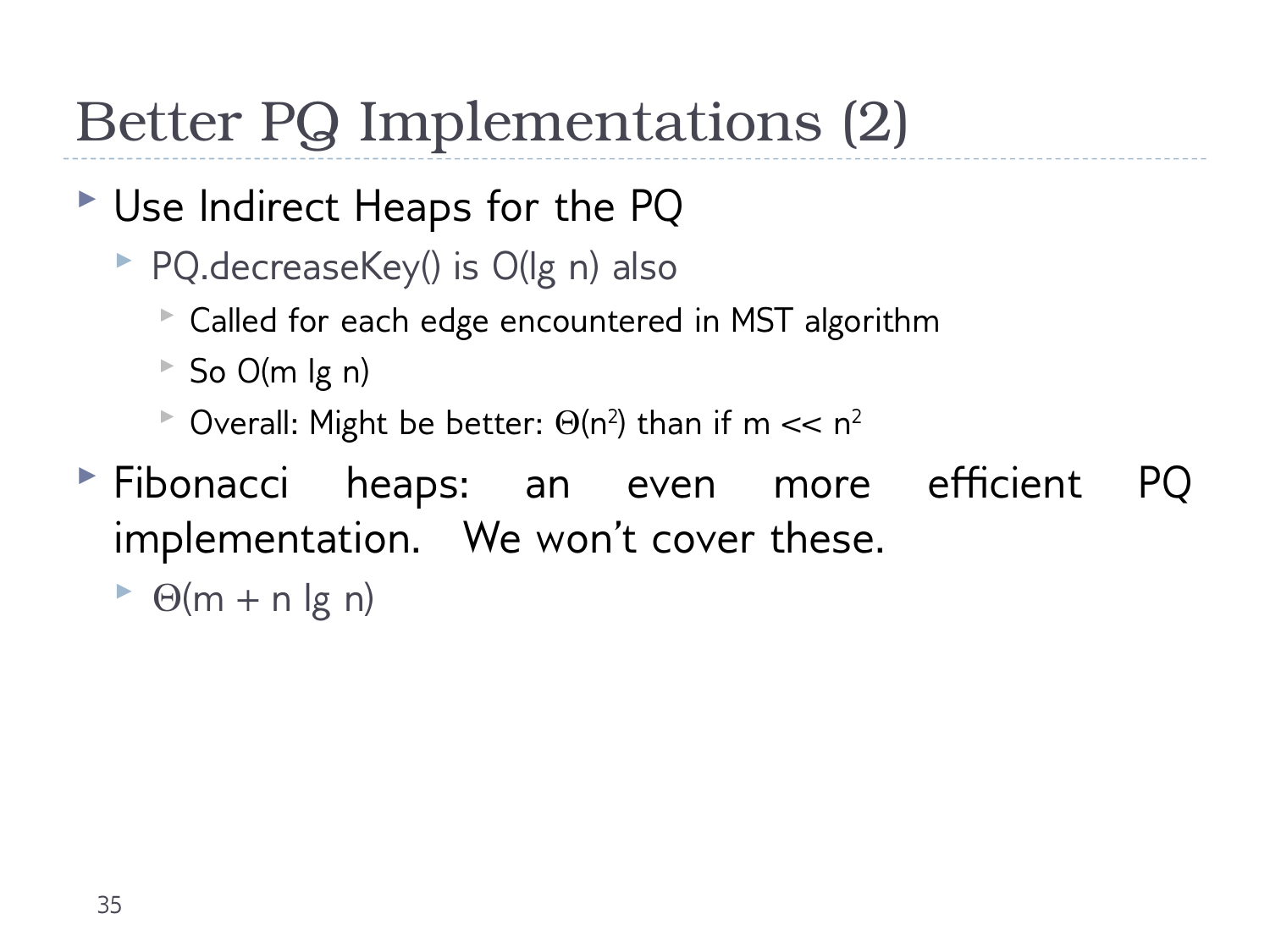

# Better PQ Implementations (2)
Use Indirect Heaps for the PQ
PQ.decreaseKey() is O(lg n) also
Called for each edge encountered in MST algorithm
So O(m lg n)
Overall: Might be better: Θ(n2) than if m << n2
Fibonacci heaps: an even more efficient PQ implementation.   We won’t cover these.
Θ(m + n lg n)

35